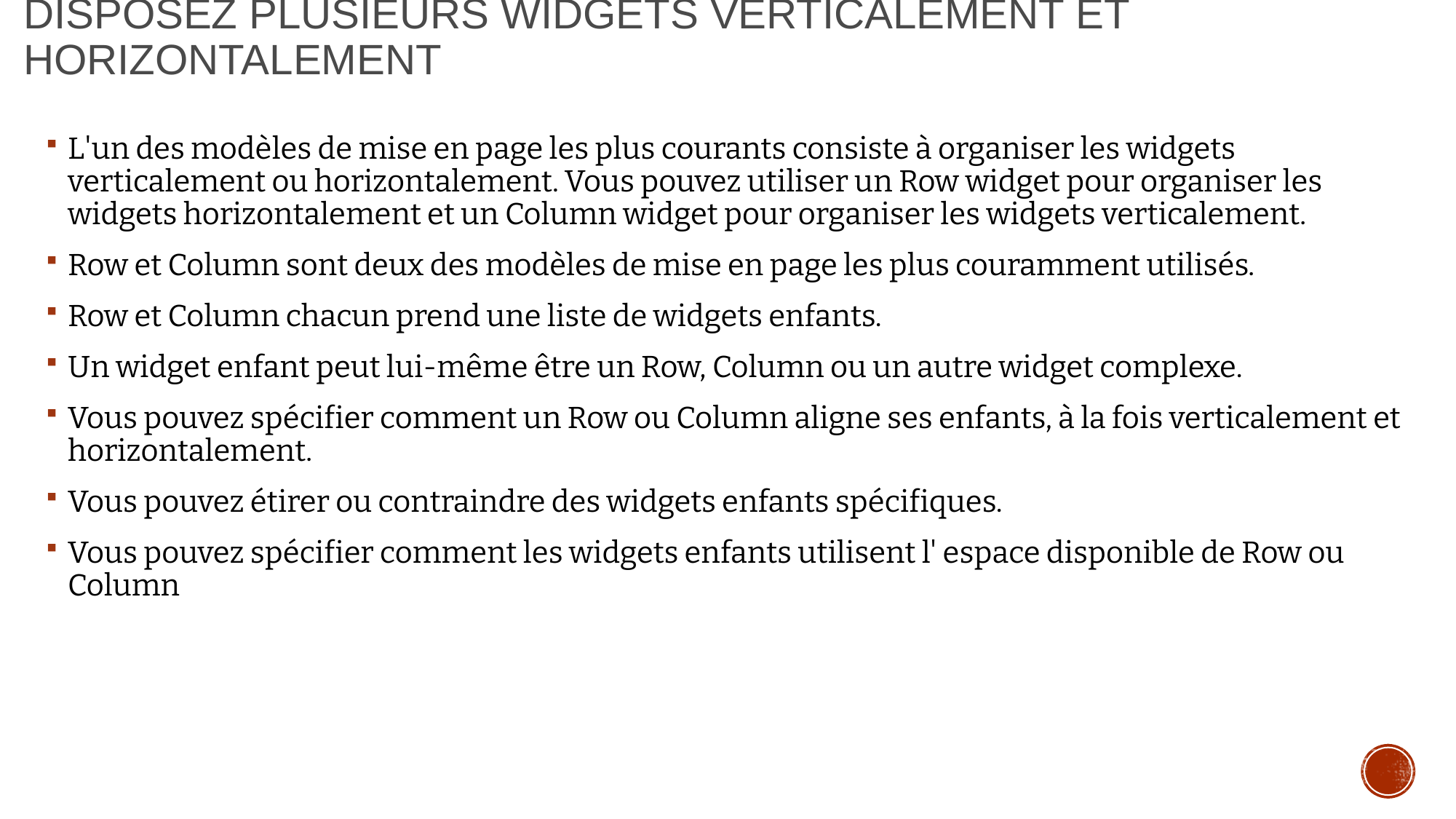

# Disposez plusieurs widgets verticalement et horizontalement
L'un des modèles de mise en page les plus courants consiste à organiser les widgets verticalement ou horizontalement. Vous pouvez utiliser un Row widget pour organiser les widgets horizontalement et un Column widget pour organiser les widgets verticalement.
Row et Column sont deux des modèles de mise en page les plus couramment utilisés.
Row et Column chacun prend une liste de widgets enfants.
Un widget enfant peut lui-même être un Row, Column ou un autre widget complexe.
Vous pouvez spécifier comment un Row ou Column aligne ses enfants, à la fois verticalement et horizontalement.
Vous pouvez étirer ou contraindre des widgets enfants spécifiques.
Vous pouvez spécifier comment les widgets enfants utilisent l' espace disponible de Row ou Column